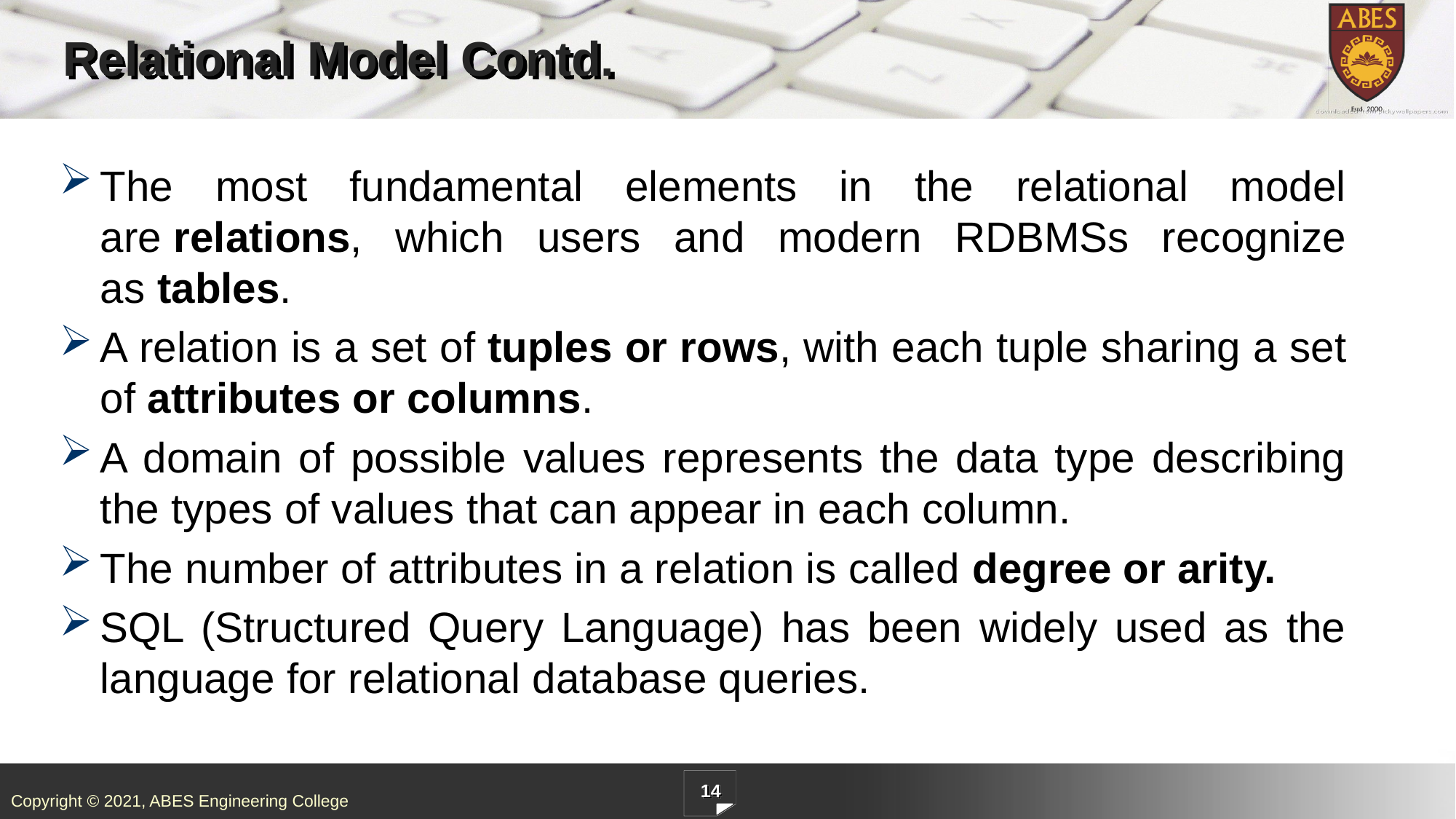

# Relational Model Contd.
The most fundamental elements in the relational model are relations, which users and modern RDBMSs recognize as tables.
A relation is a set of tuples or rows, with each tuple sharing a set of attributes or columns.
A domain of possible values represents the data type describing the types of values that can appear in each column.
The number of attributes in a relation is called degree or arity.
SQL (Structured Query Language) has been widely used as the language for relational database queries.
14